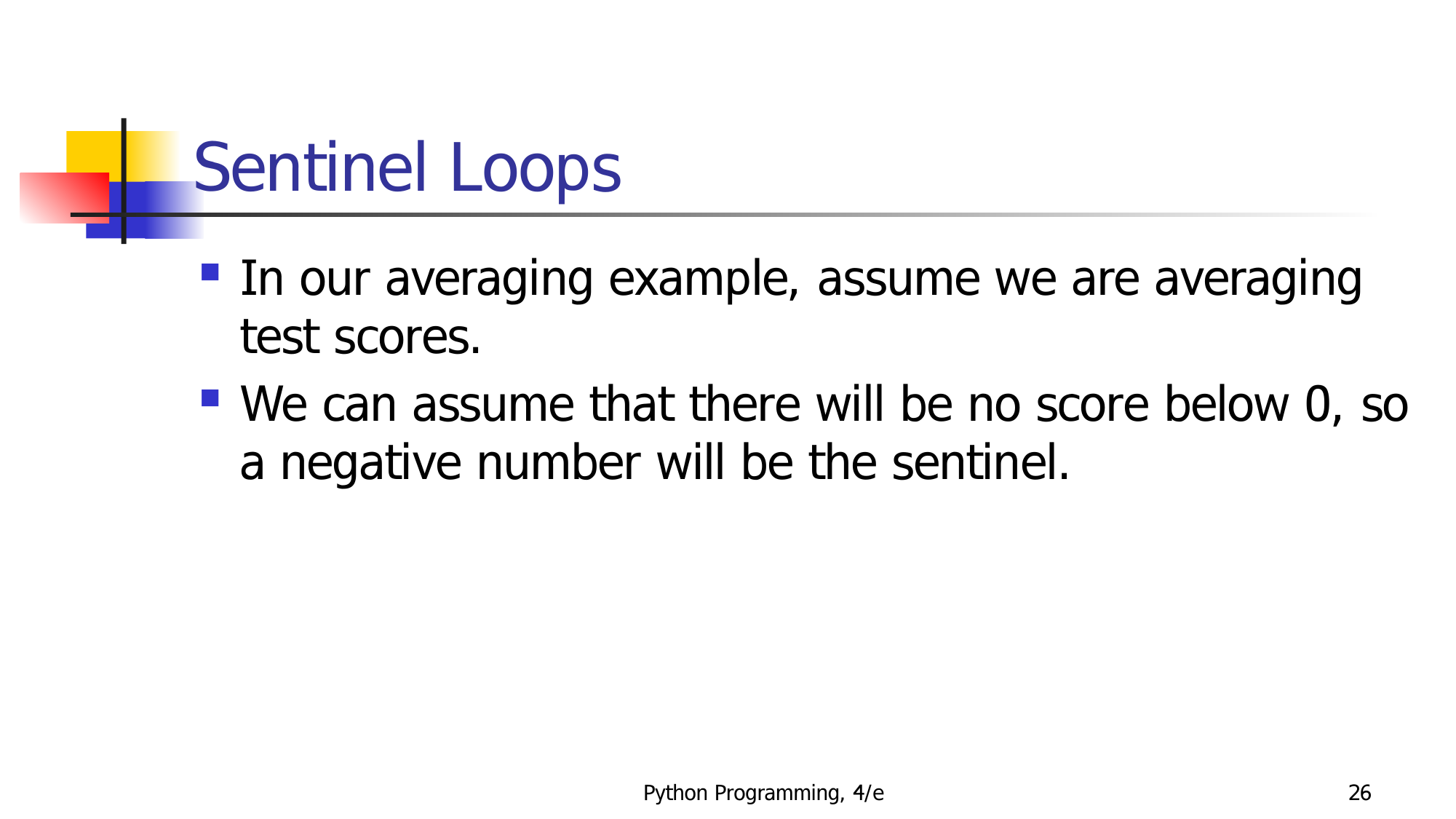

# Sentinel Loops
In our averaging example, assume we are averaging test scores.
We can assume that there will be no score below 0, so a negative number will be the sentinel.
Python Programming, 4/e
26